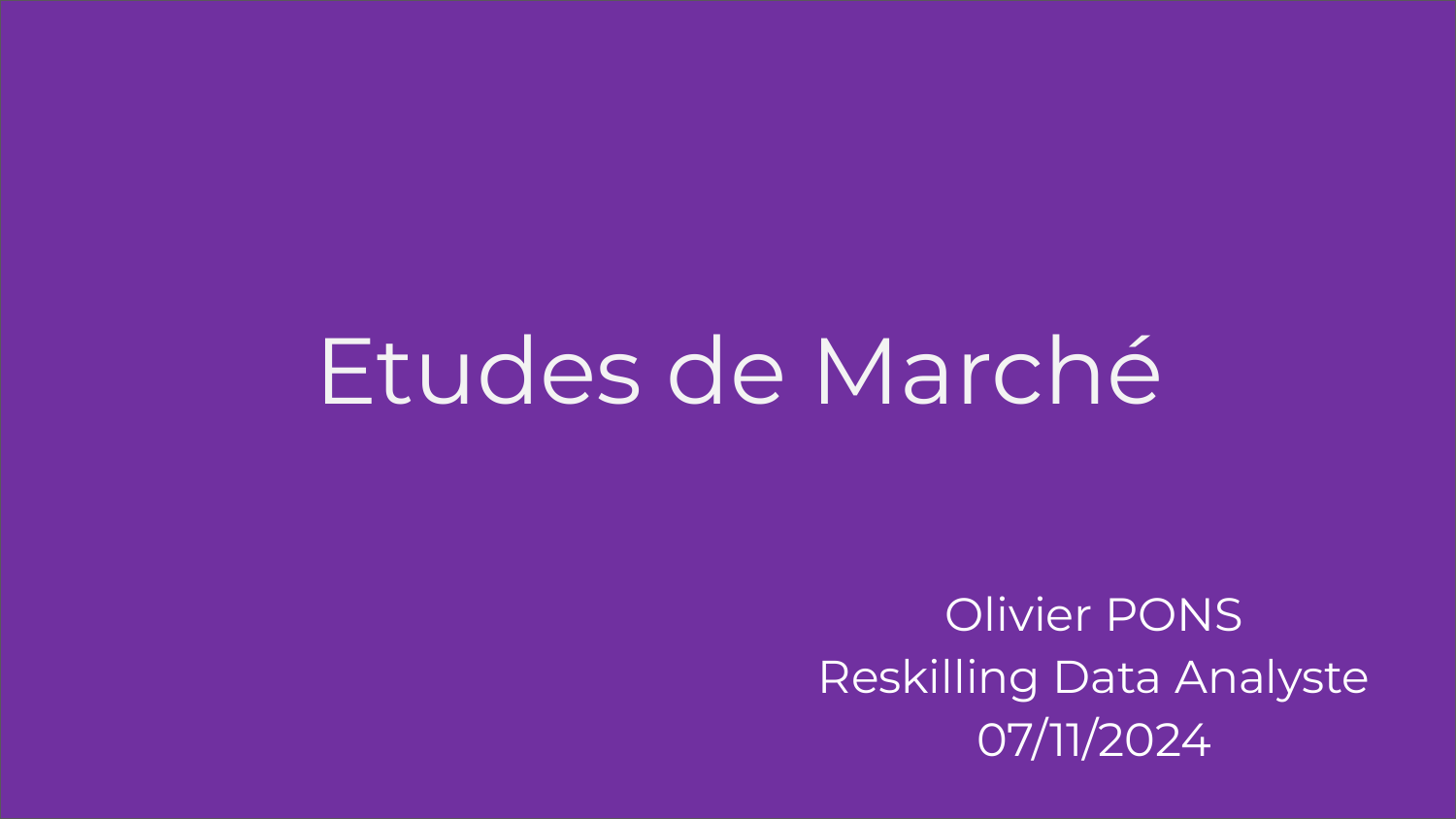

Etudes de Marché
Olivier PONS
Reskilling Data Analyste
07/11/2024